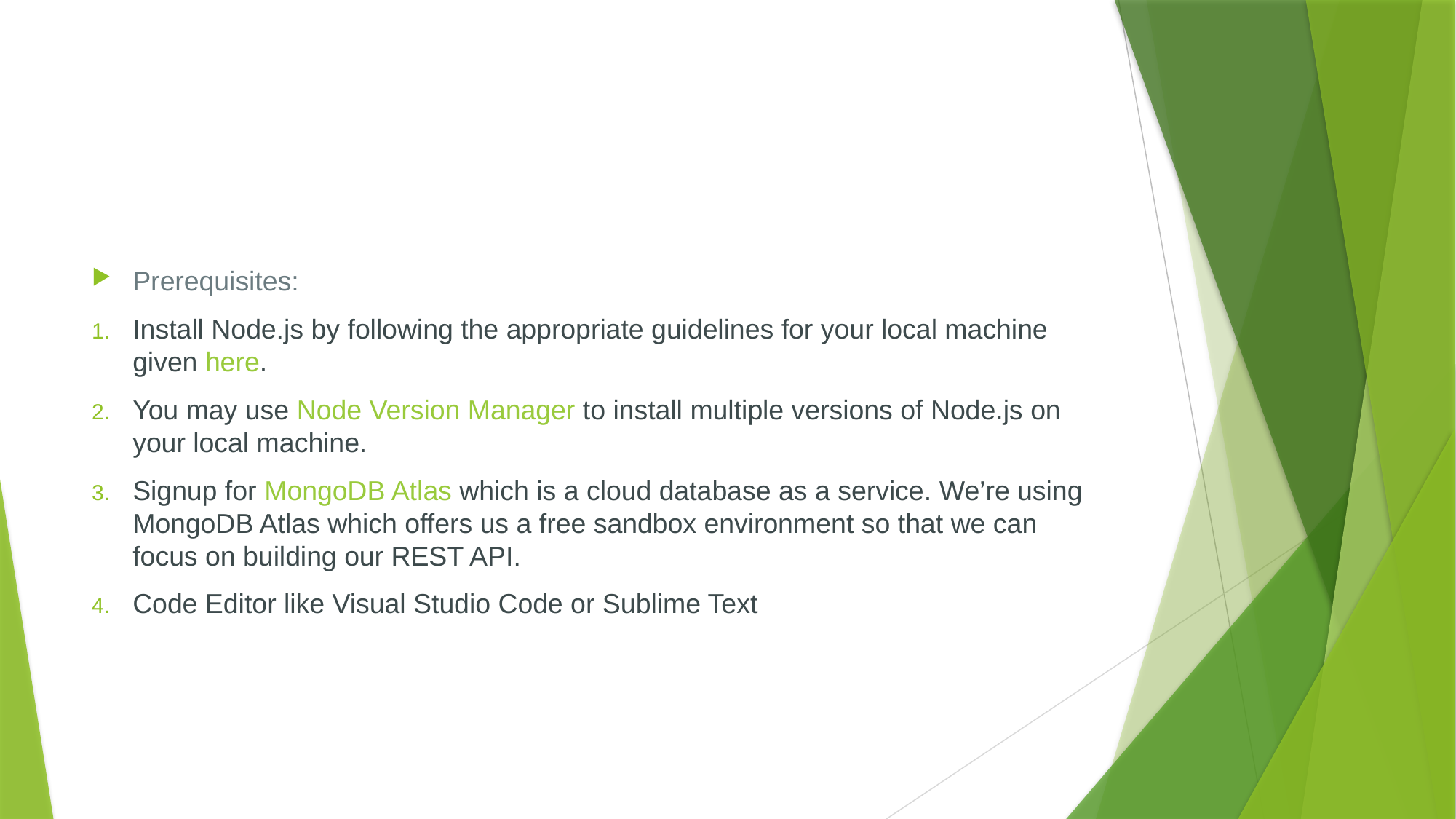

#
Prerequisites:
Install Node.js by following the appropriate guidelines for your local machine given here.
You may use Node Version Manager to install multiple versions of Node.js on your local machine.
Signup for MongoDB Atlas which is a cloud database as a service. We’re using MongoDB Atlas which offers us a free sandbox environment so that we can focus on building our REST API.
Code Editor like Visual Studio Code or Sublime Text